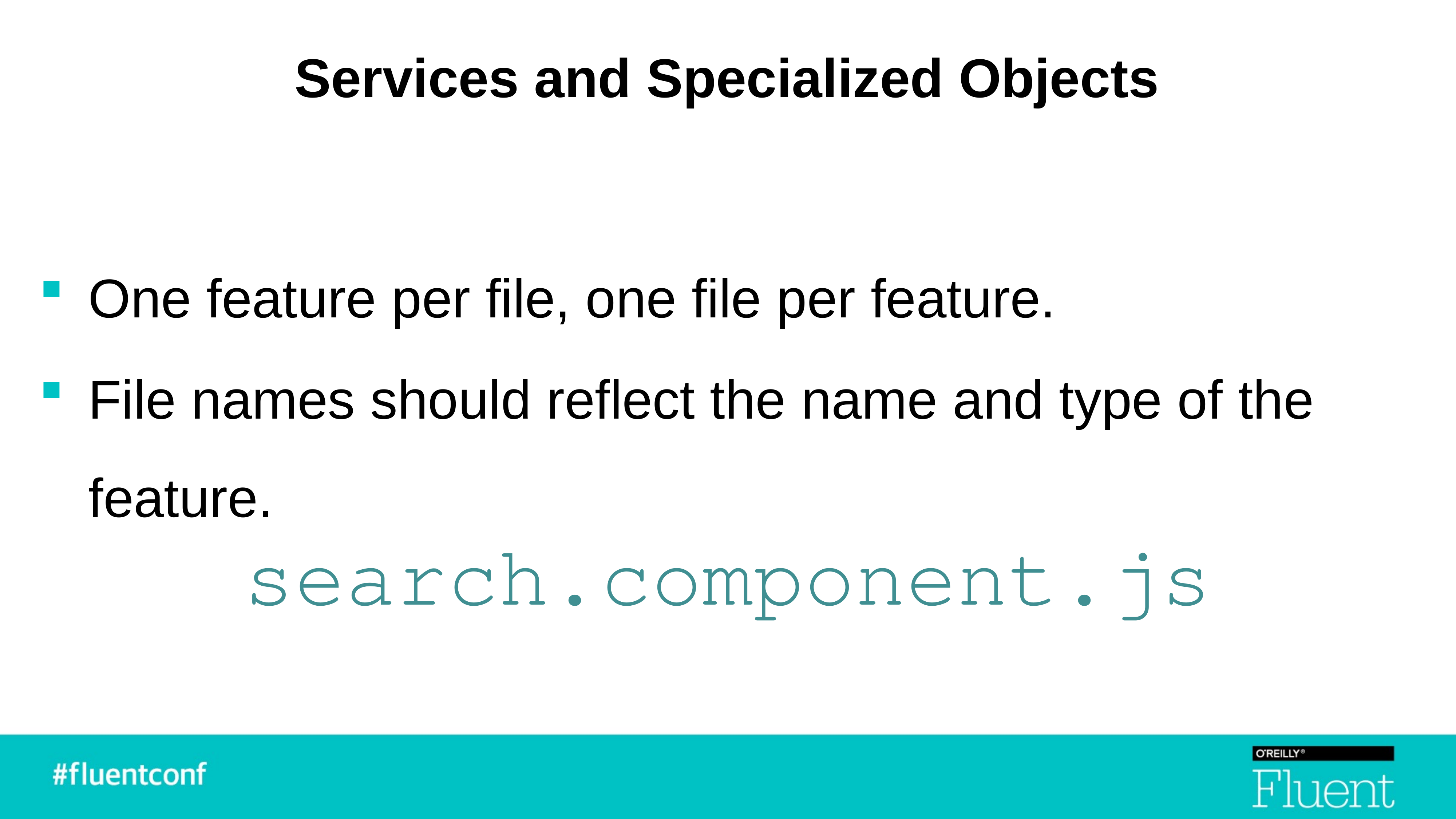

# Services and Specialized Objects
One feature per file, one file per feature.
File names should reflect the name and type of the feature.
search.component.js